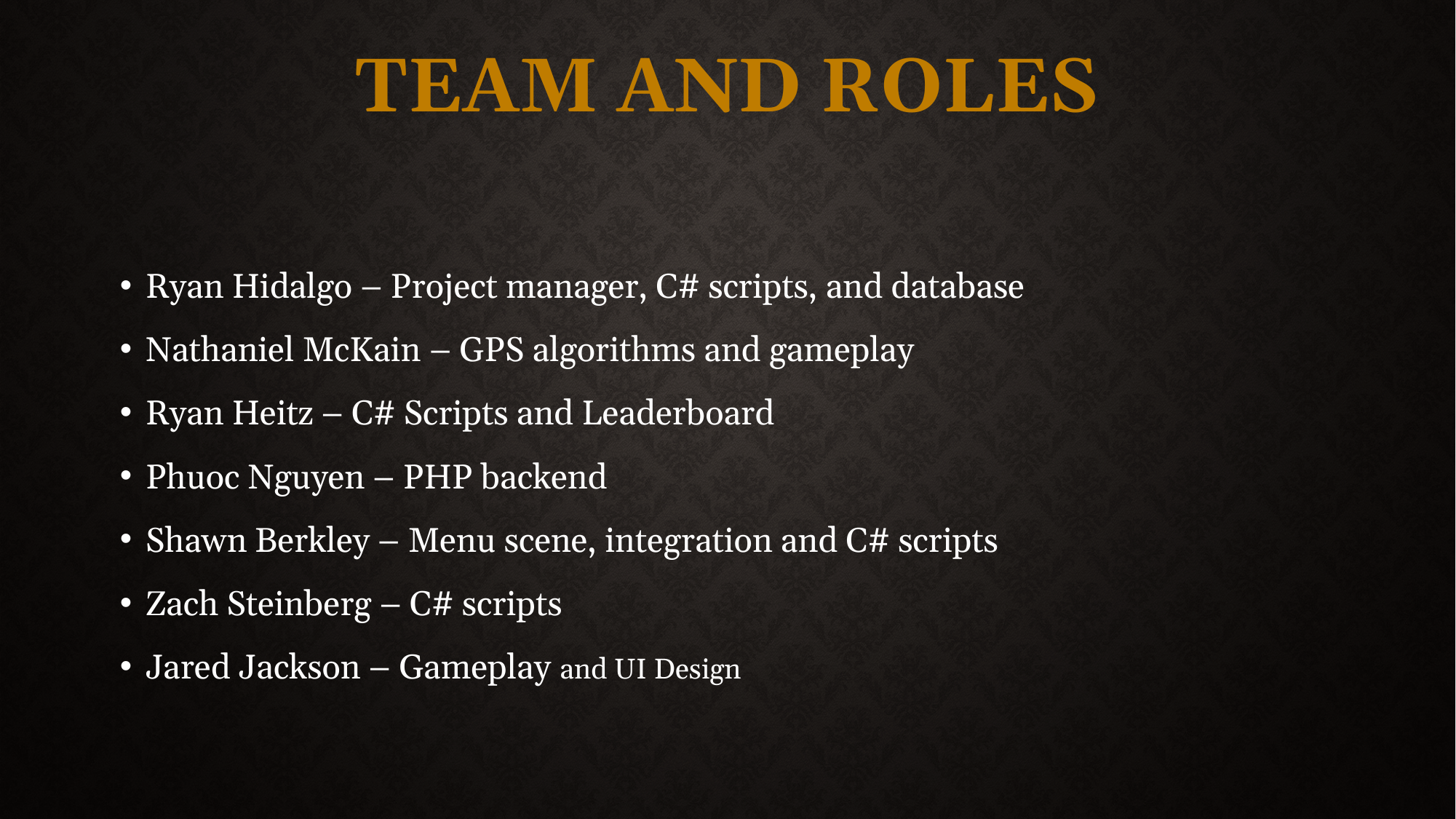

# Team and Roles
Ryan Hidalgo – Project manager, C# scripts, and database
Nathaniel McKain – GPS algorithms and gameplay
Ryan Heitz – C# Scripts and Leaderboard
Phuoc Nguyen – PHP backend
Shawn Berkley – Menu scene, integration and C# scripts
Zach Steinberg – C# scripts
Jared Jackson – Gameplay and UI Design